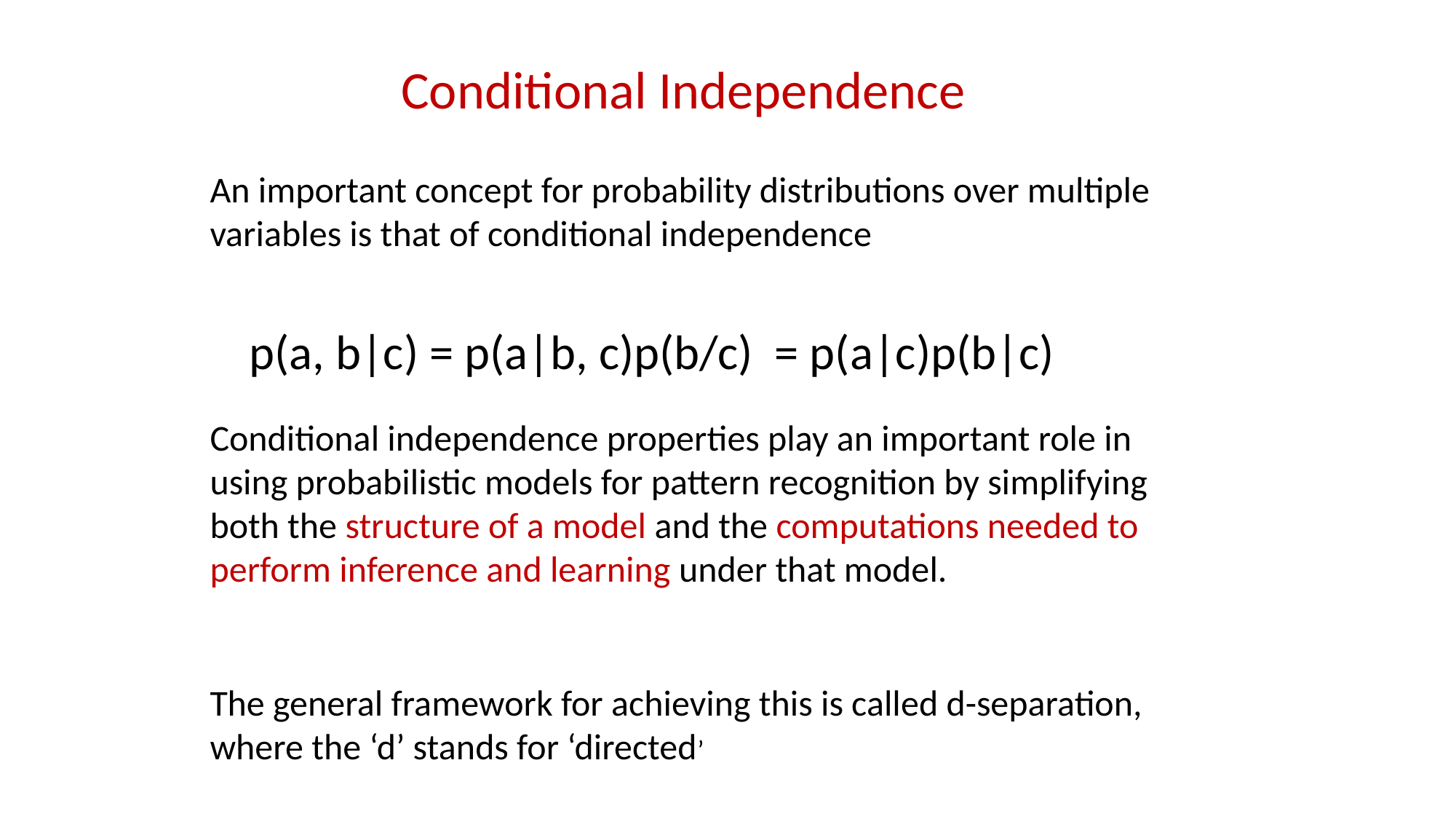

# Conditional Independence
An important concept for probability distributions over multiple variables is that of conditional independence
p(a, b|c) = p(a|b, c)p(b/c)  = p(a|c)p(b|c)
Conditional independence properties play an important role in using probabilistic models for pattern recognition by simplifying both the structure of a model and the computations needed to perform inference and learning under that model.
The general framework for achieving this is called d-separation, where the ‘d’ stands for ‘directed’